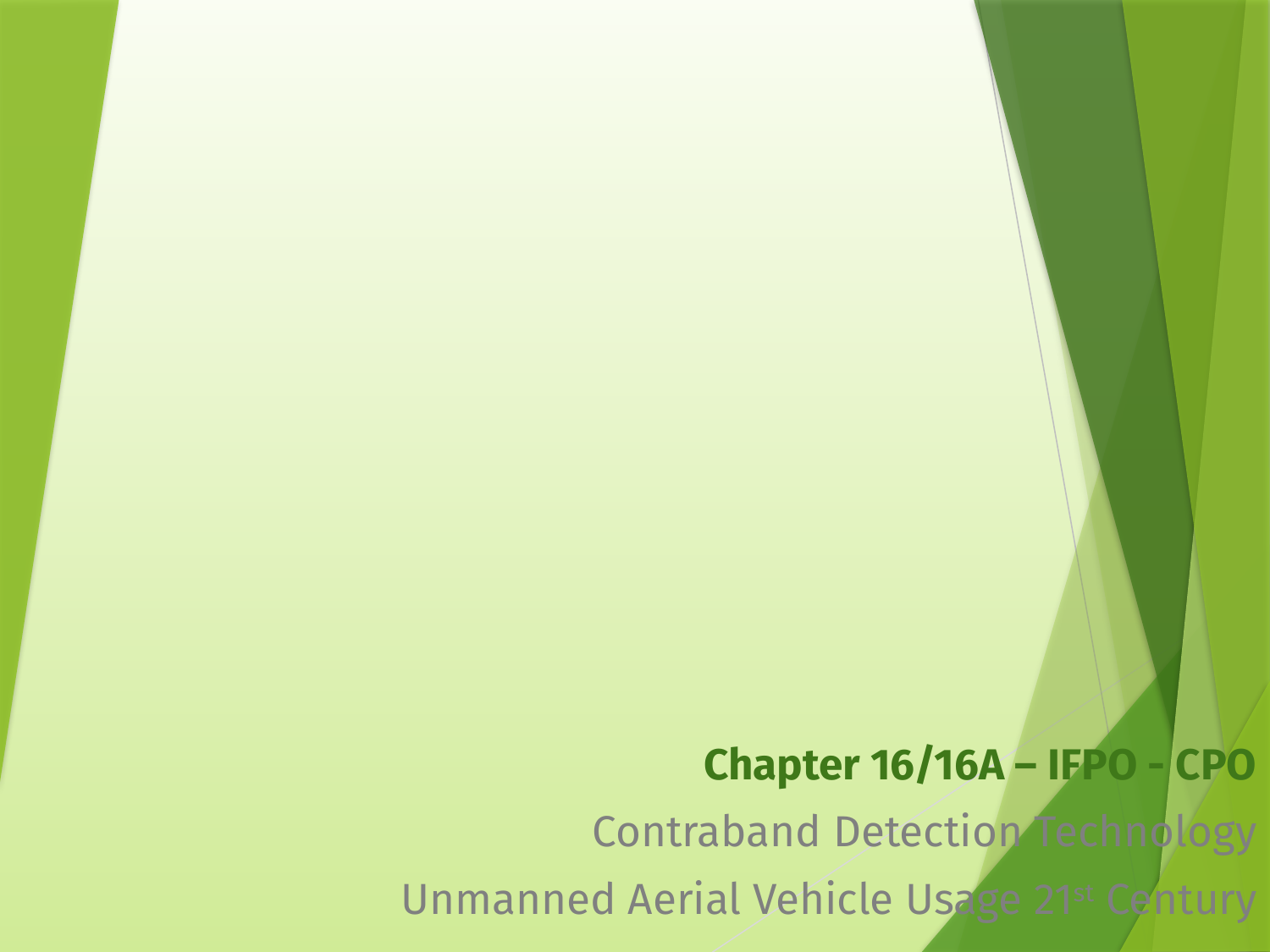

Chapter 16/16A – IFPO - CPO
Contraband Detection Technology
Unmanned Aerial Vehicle Usage 21st Century

1